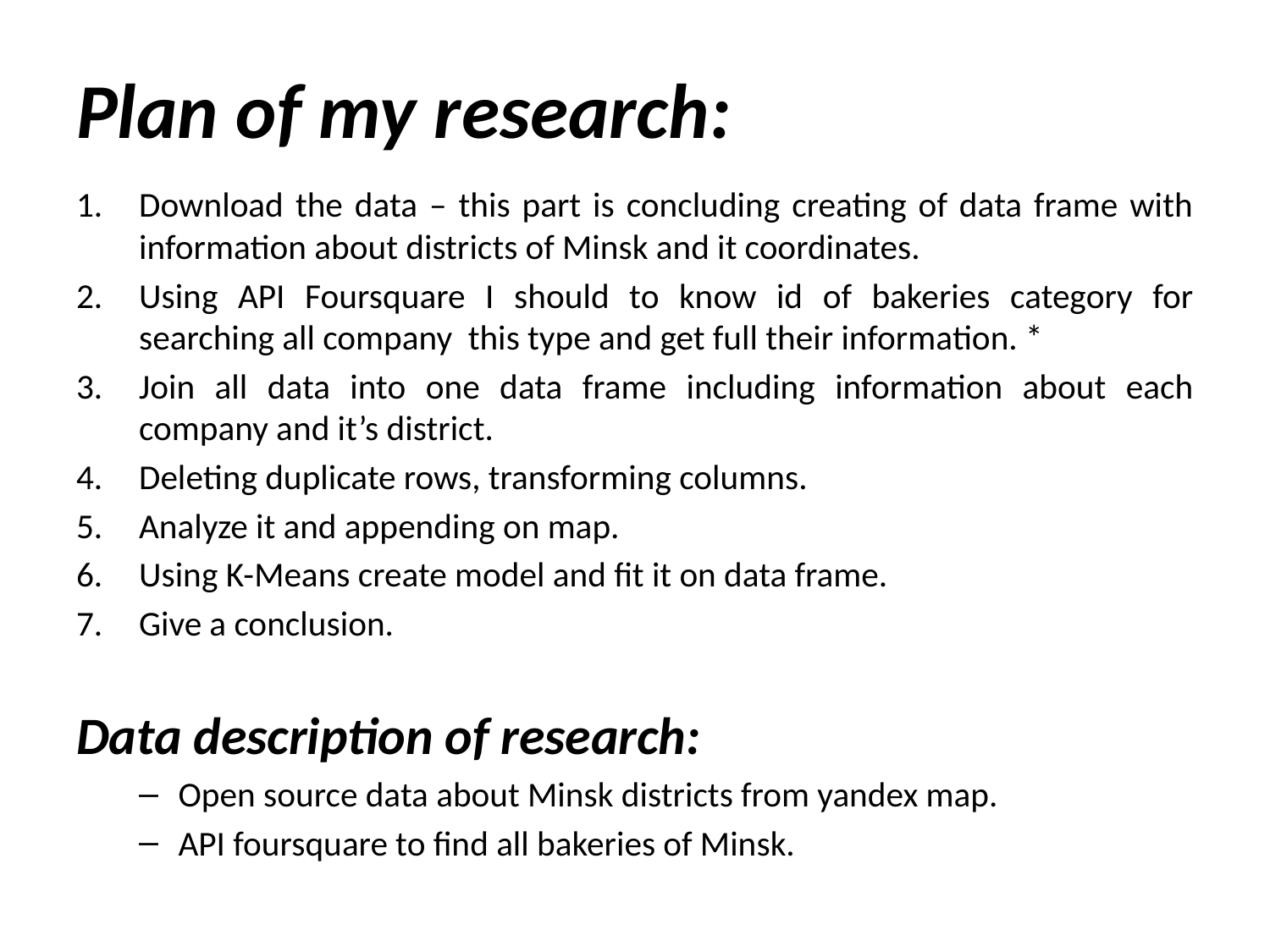

# Plan of my research:
Download the data – this part is concluding creating of data frame with information about districts of Minsk and it coordinates.
Using API Foursquare I should to know id of bakeries category for searching all company  this type and get full their information. *
Join all data into one data frame including information about each company and it’s district.
Deleting duplicate rows, transforming columns.
Analyze it and appending on map.
Using K-Means create model and fit it on data frame.
Give a conclusion.

Data description of research:
Open source data about Minsk districts from yandex map.
API foursquare to find all bakeries of Minsk.